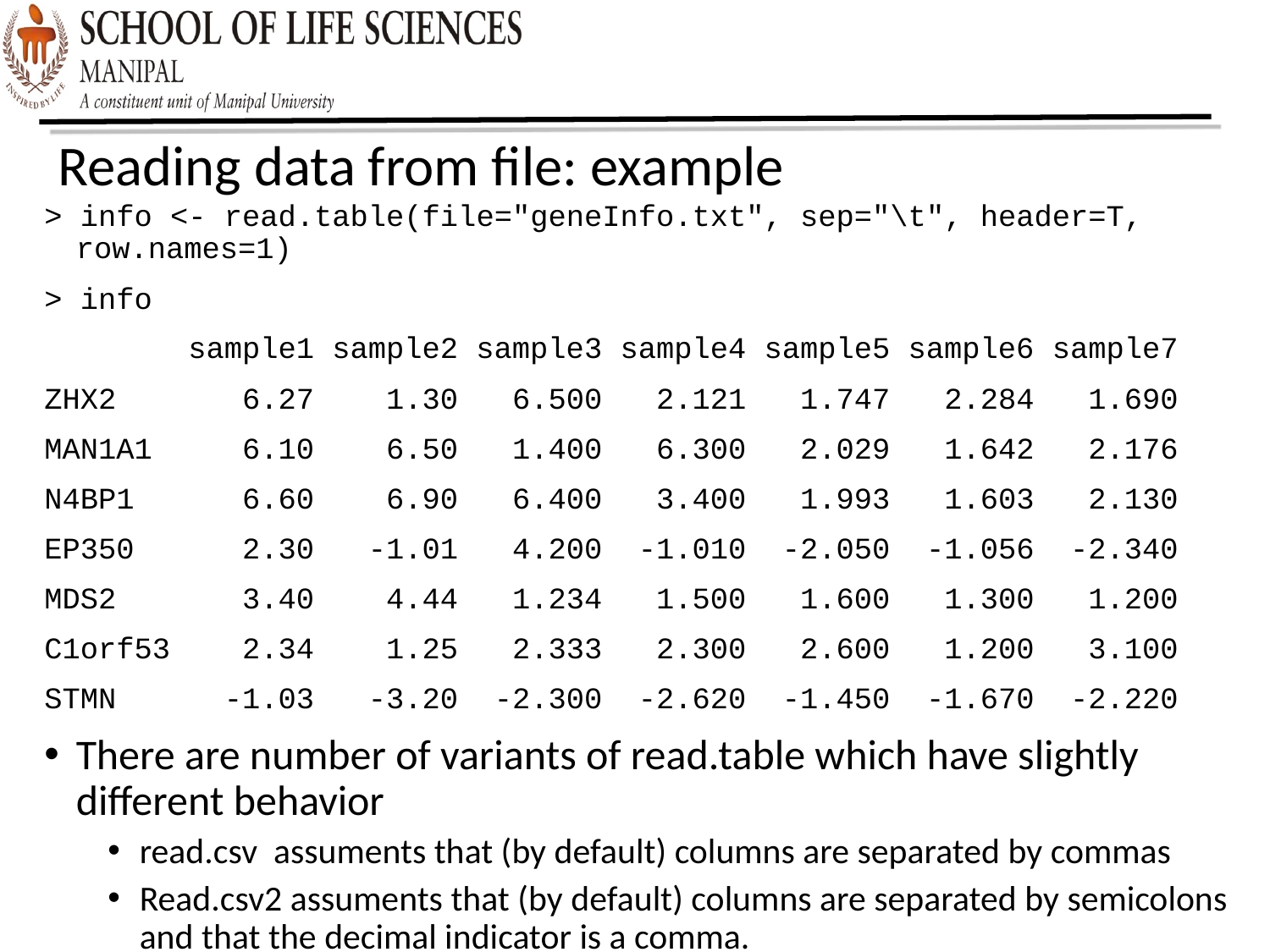

Reading data from file: example
> info <- read.table(file="geneInfo.txt", sep="\t", header=T, row.names=1)
> info
        sample1 sample2 sample3 sample4 sample5 sample6 sample7
ZHX2       6.27    1.30   6.500   2.121   1.747   2.284   1.690
MAN1A1     6.10    6.50   1.400   6.300   2.029   1.642   2.176
N4BP1      6.60    6.90   6.400   3.400   1.993   1.603   2.130
EP350      2.30   -1.01   4.200  -1.010  -2.050  -1.056  -2.340
MDS2       3.40    4.44   1.234   1.500   1.600   1.300   1.200
C1orf53    2.34    1.25   2.333   2.300   2.600   1.200   3.100
STMN      -1.03   -3.20  -2.300  -2.620  -1.450  -1.670  -2.220
There are number of variants of read.table which have slightly different behavior
read.csv  assuments that (by default) columns are separated by commas
Read.csv2 assuments that (by default) columns are separated by semicolons and that the decimal indicator is a comma.